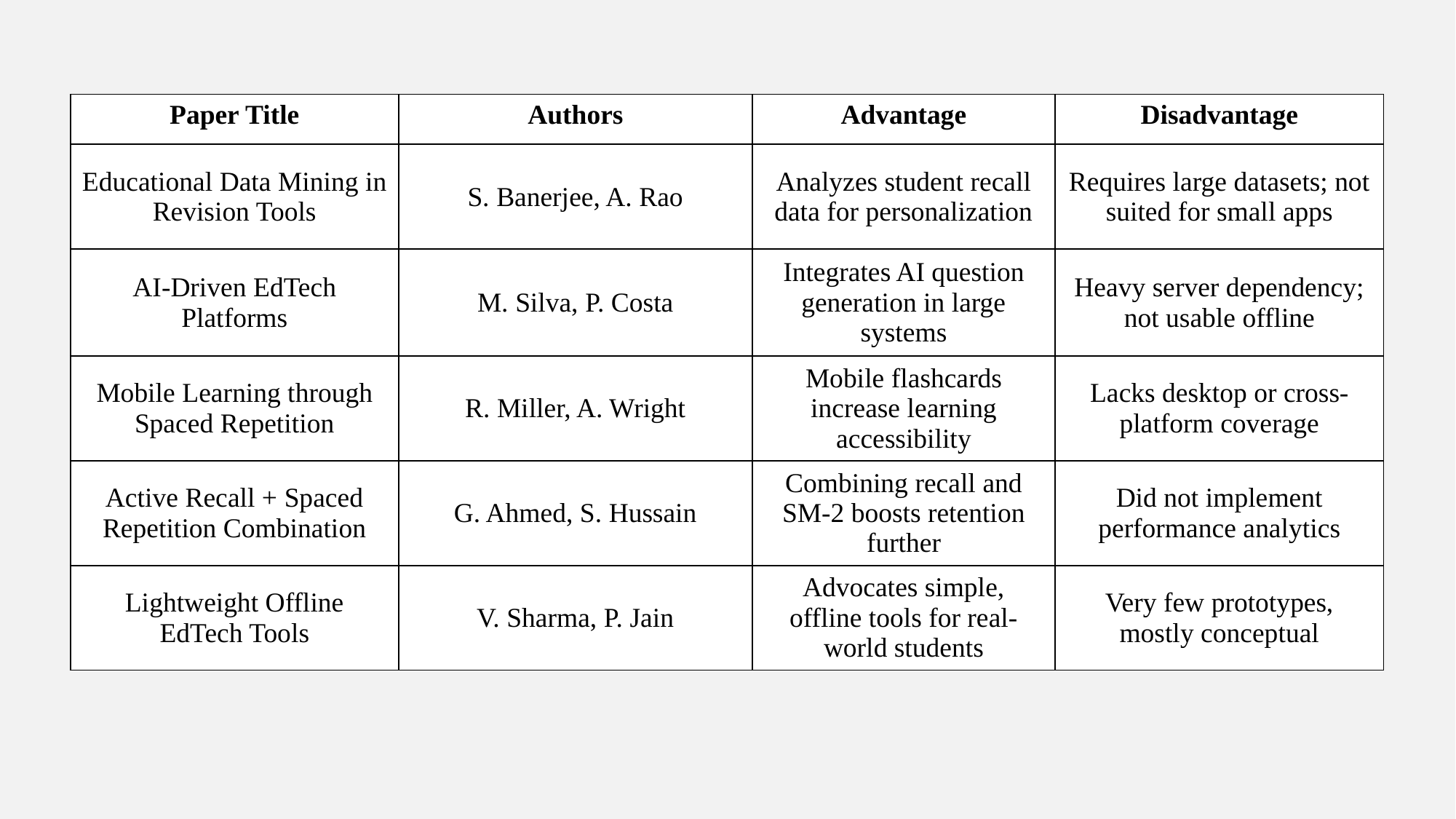

| Paper Title | Authors | Advantage | Disadvantage |
| --- | --- | --- | --- |
| Educational Data Mining in Revision Tools | S. Banerjee, A. Rao | Analyzes student recall data for personalization | Requires large datasets; not suited for small apps |
| AI-Driven EdTech Platforms | M. Silva, P. Costa | Integrates AI question generation in large systems | Heavy server dependency; not usable offline |
| Mobile Learning through Spaced Repetition | R. Miller, A. Wright | Mobile flashcards increase learning accessibility | Lacks desktop or cross-platform coverage |
| Active Recall + Spaced Repetition Combination | G. Ahmed, S. Hussain | Combining recall and SM-2 boosts retention further | Did not implement performance analytics |
| Lightweight Offline EdTech Tools | V. Sharma, P. Jain | Advocates simple, offline tools for real-world students | Very few prototypes, mostly conceptual |